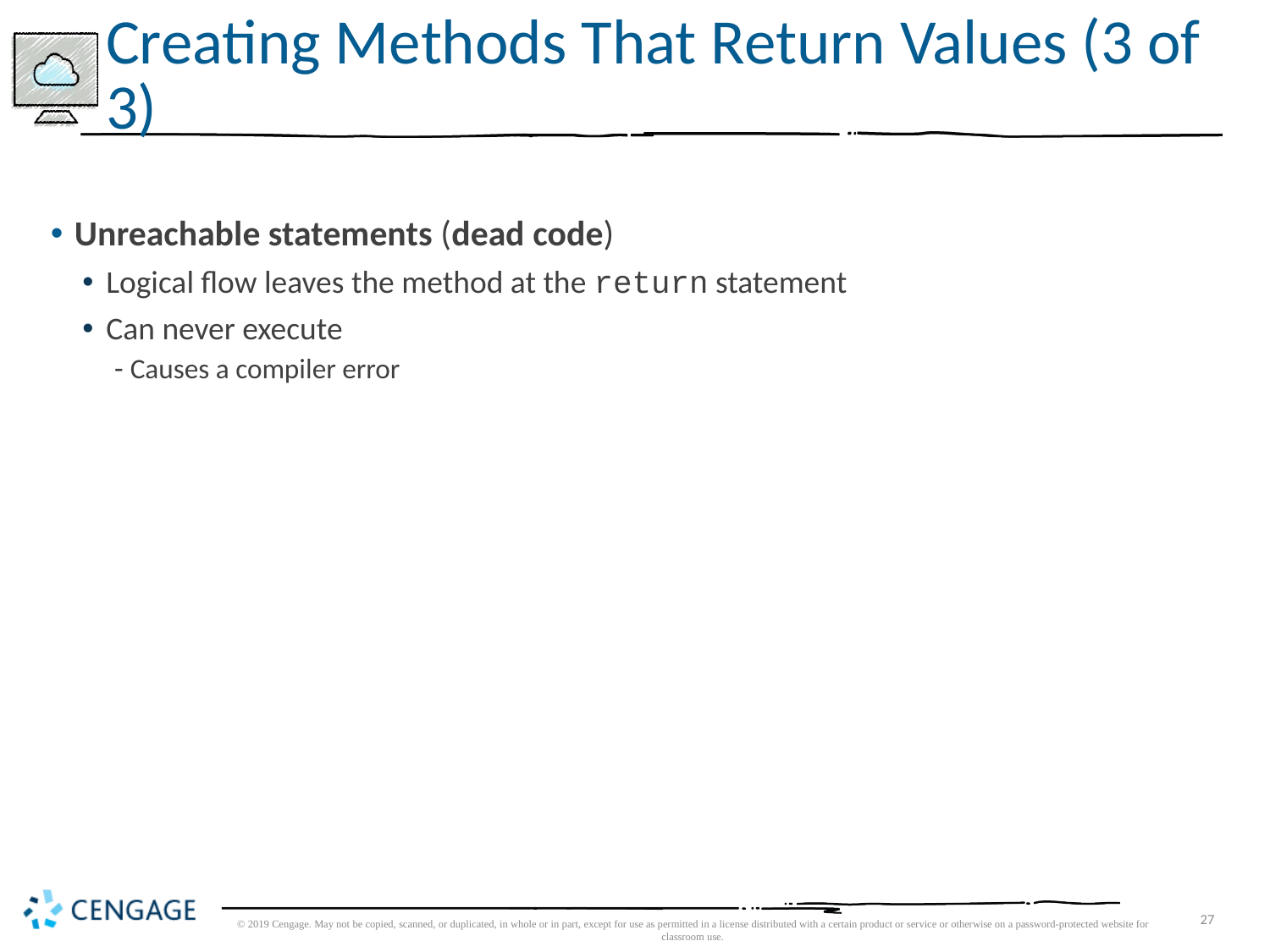

# Creating Methods That Return Values (3 of 3)
Unreachable statements (dead code)
Logical flow leaves the method at the return statement
Can never execute
Causes a compiler error
© 2019 Cengage. May not be copied, scanned, or duplicated, in whole or in part, except for use as permitted in a license distributed with a certain product or service or otherwise on a password-protected website for classroom use.